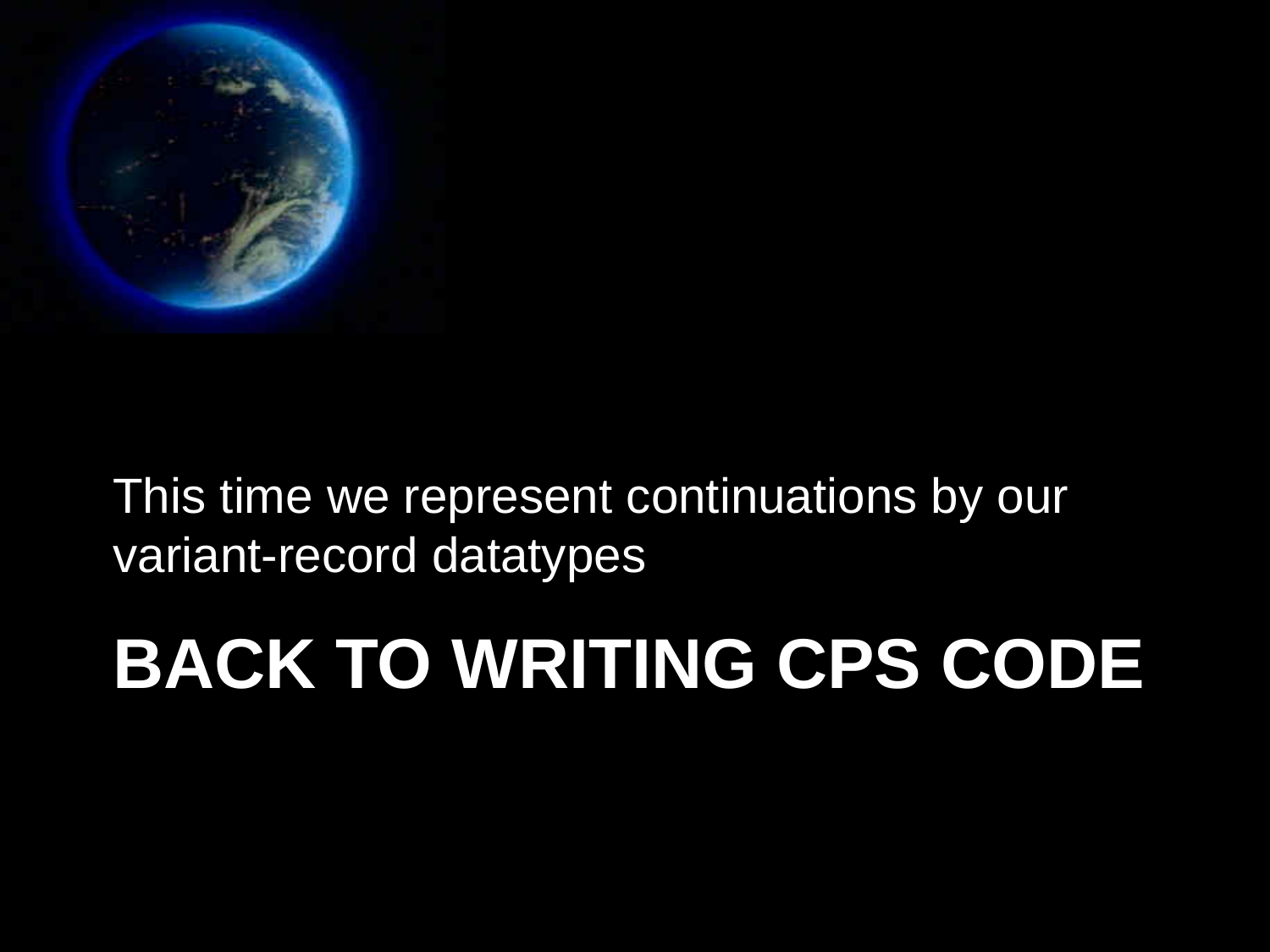

This time we represent continuations by our variant-record datatypes
# Back to writing CPS code